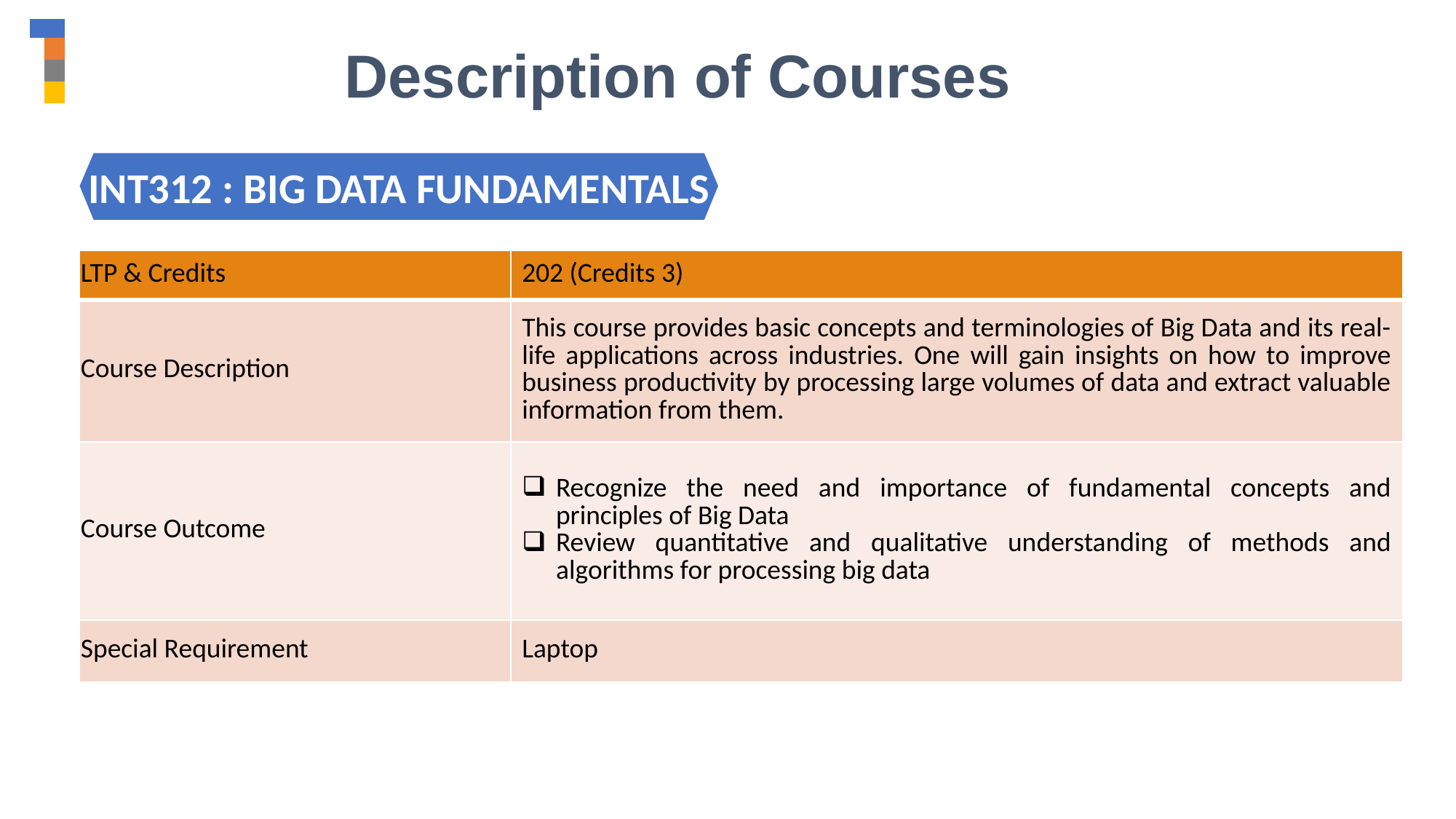

Description of Courses
INT312 : BIG DATA FUNDAMENTALS
| LTP & Credits | 202 (Credits 3) |
| --- | --- |
| Course Description | This course provides basic concepts and terminologies of Big Data and its real-life applications across industries. One will gain insights on how to improve business productivity by processing large volumes of data and extract valuable information from them. |
| Course Outcome | Recognize the need and importance of fundamental concepts and principles of Big Data Review quantitative and qualitative understanding of methods and algorithms for processing big data |
| Special Requirement | Laptop |